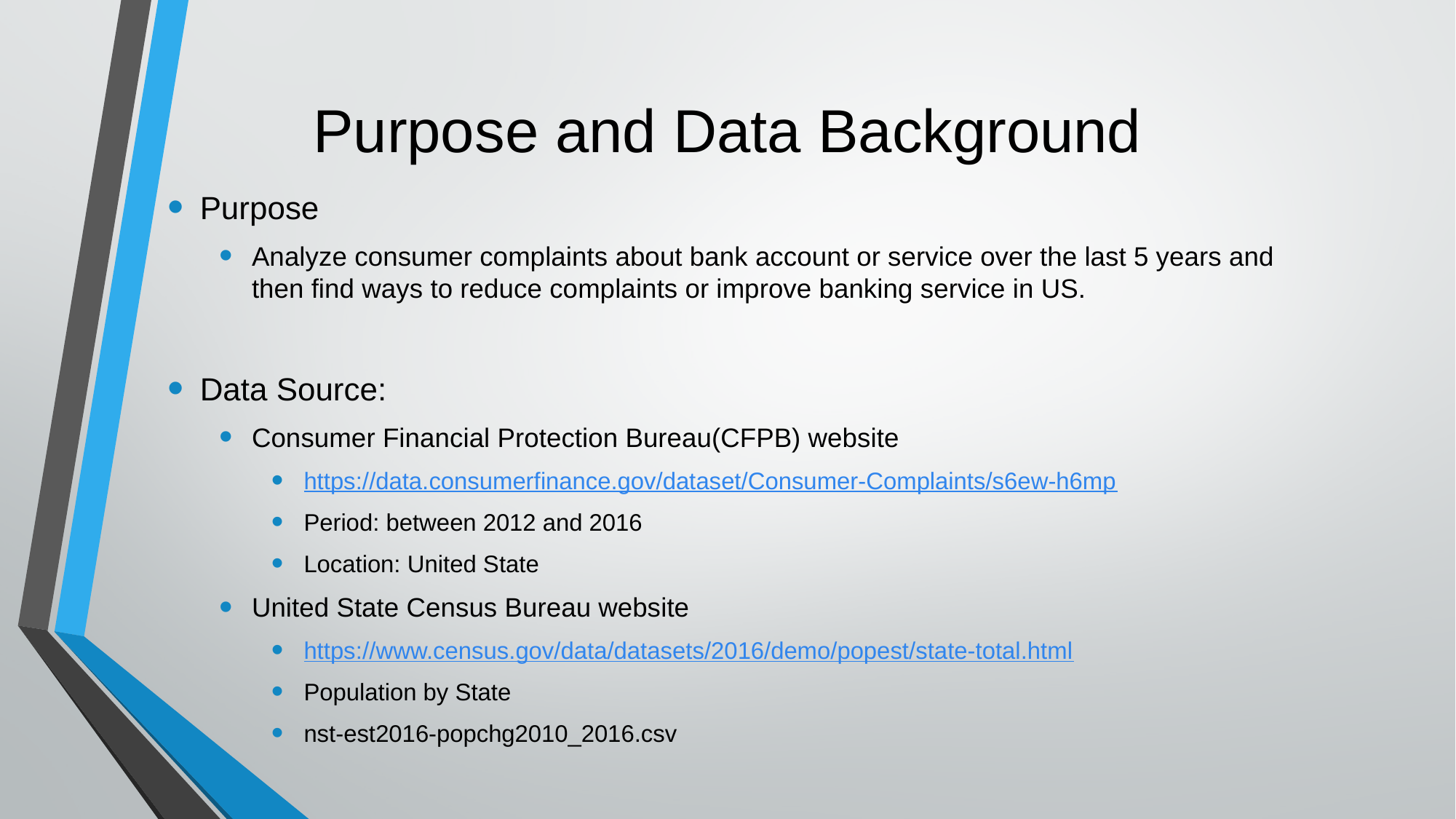

# Purpose and Data Background
Purpose
Analyze consumer complaints about bank account or service over the last 5 years and then find ways to reduce complaints or improve banking service in US.

Data Source:
Consumer Financial Protection Bureau(CFPB) website
https://data.consumerfinance.gov/dataset/Consumer-Complaints/s6ew-h6mp
Period: between 2012 and 2016
Location: United State
United State Census Bureau website
https://www.census.gov/data/datasets/2016/demo/popest/state-total.html
Population by State
nst-est2016-popchg2010_2016.csv